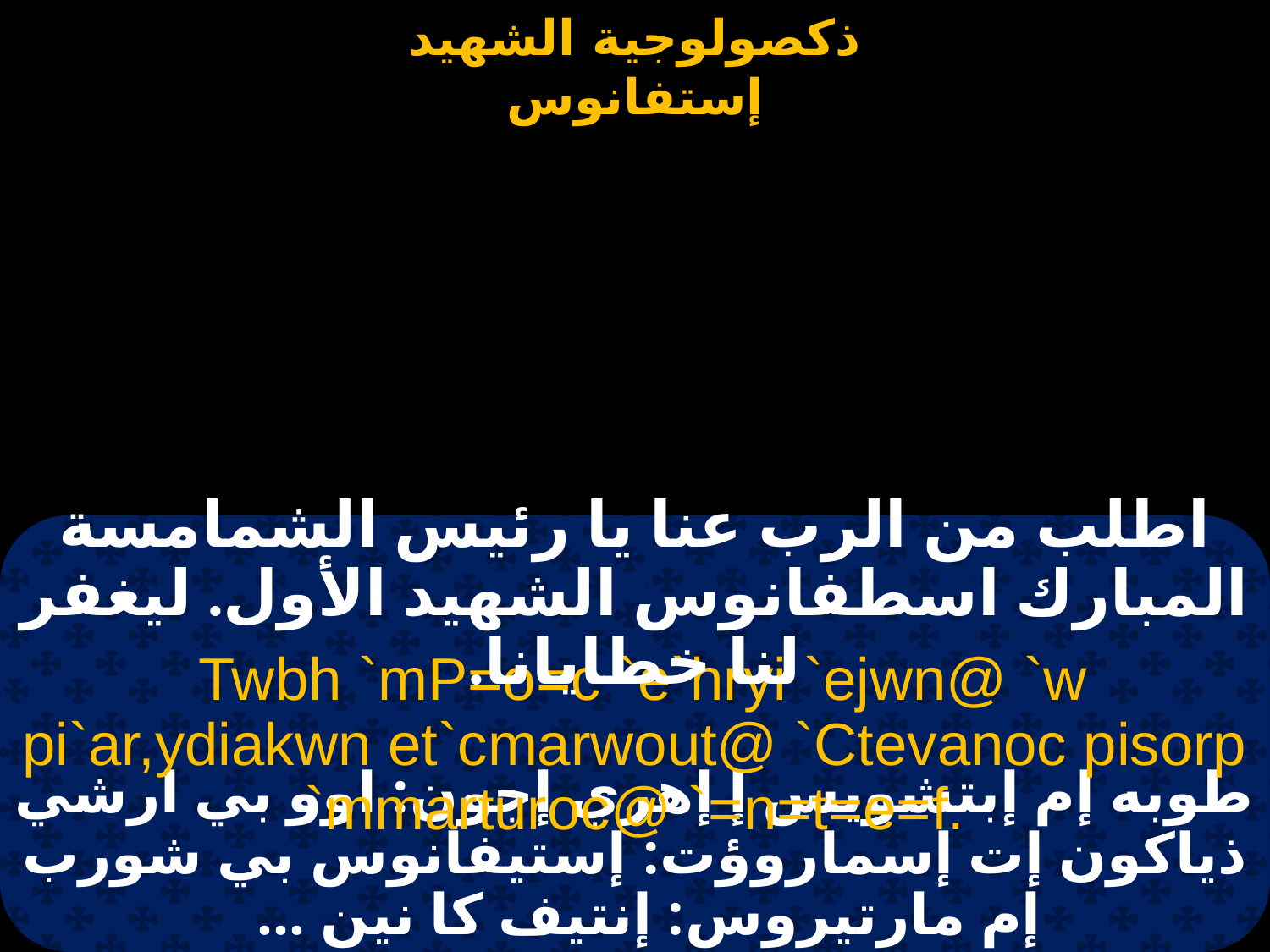

#
اطلب من الرب عنا يا رئيس الشمامسة المبارك اسطفانوس الشهيد الأول. ليغفر لنا خطايانا.
 Twbh `mP=o=c `e`hryi `ejwn@ `w pi`ar,ydiakwn et`cmarwout@ `Ctevanoc pisorp `mmarturoc@ `=n=t=e=f.
طوبه إم إبتشويس إ إهري إجون: اوو بي ارشي ذياكون إت إسماروؤت: إستيفانوس بي شورب إم مارتيروس: إنتيف كا نين ...